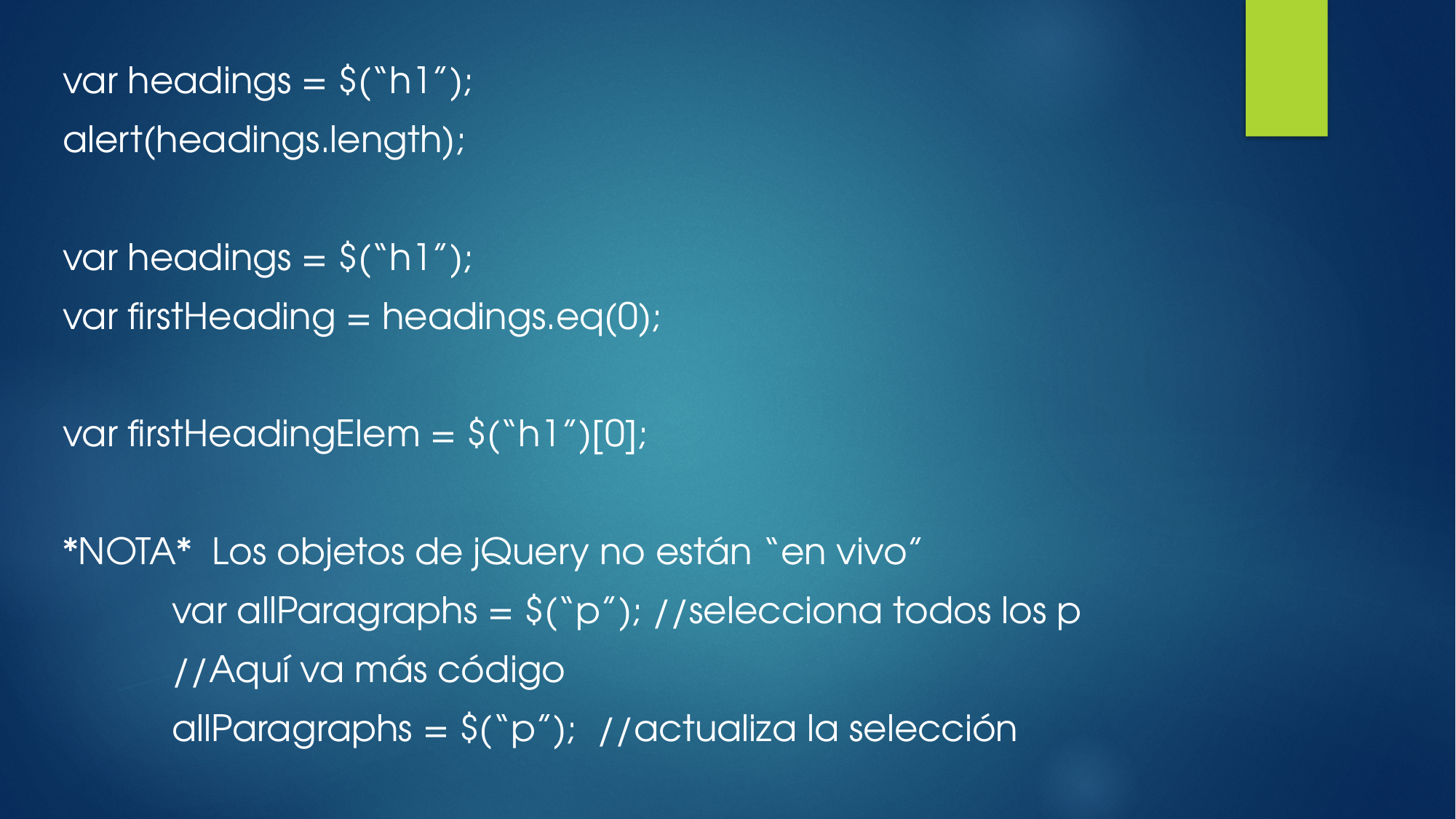

var headings = $(“h1”);
alert(headings.length);

var headings = $(“h1”);
var firstHeading = headings.eq(0);

var firstHeadingElem = $(“h1”)[0];

*NOTA*  Los objetos de jQuery no están “en vivo”
	var allParagraphs = $(“p”); //selecciona todos los p
	//Aquí va más código
	allParagraphs = $(“p”);  //actualiza la selección